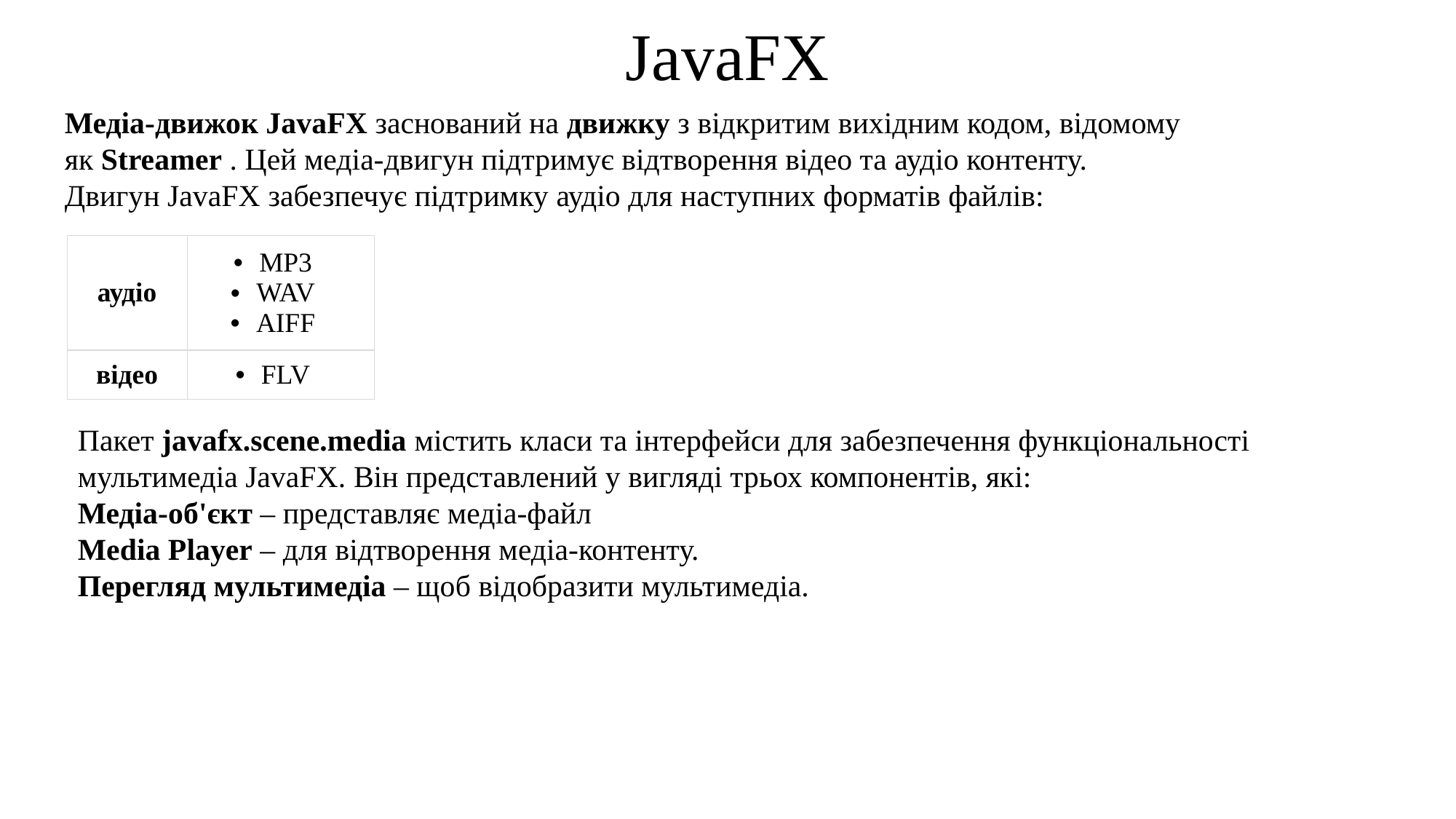

JavaFX
Медіа-движок JavaFX заснований на движку з відкритим вихідним кодом, відомому як Streamer . Цей медіа-двигун підтримує відтворення відео та аудіо контенту.
Двигун JavaFX забезпечує підтримку аудіо для наступних форматів файлів:
| аудіо | MP3 WAV AIFF |
| --- | --- |
| відео | FLV |
Пакет javafx.scene.media містить класи та інтерфейси для забезпечення функціональності мультимедіа JavaFX. Він представлений у вигляді трьох компонентів, які:
Медіа-об'єкт – представляє медіа-файл
Media Player – для відтворення медіа-контенту.
Перегляд мультимедіа – щоб відобразити мультимедіа.